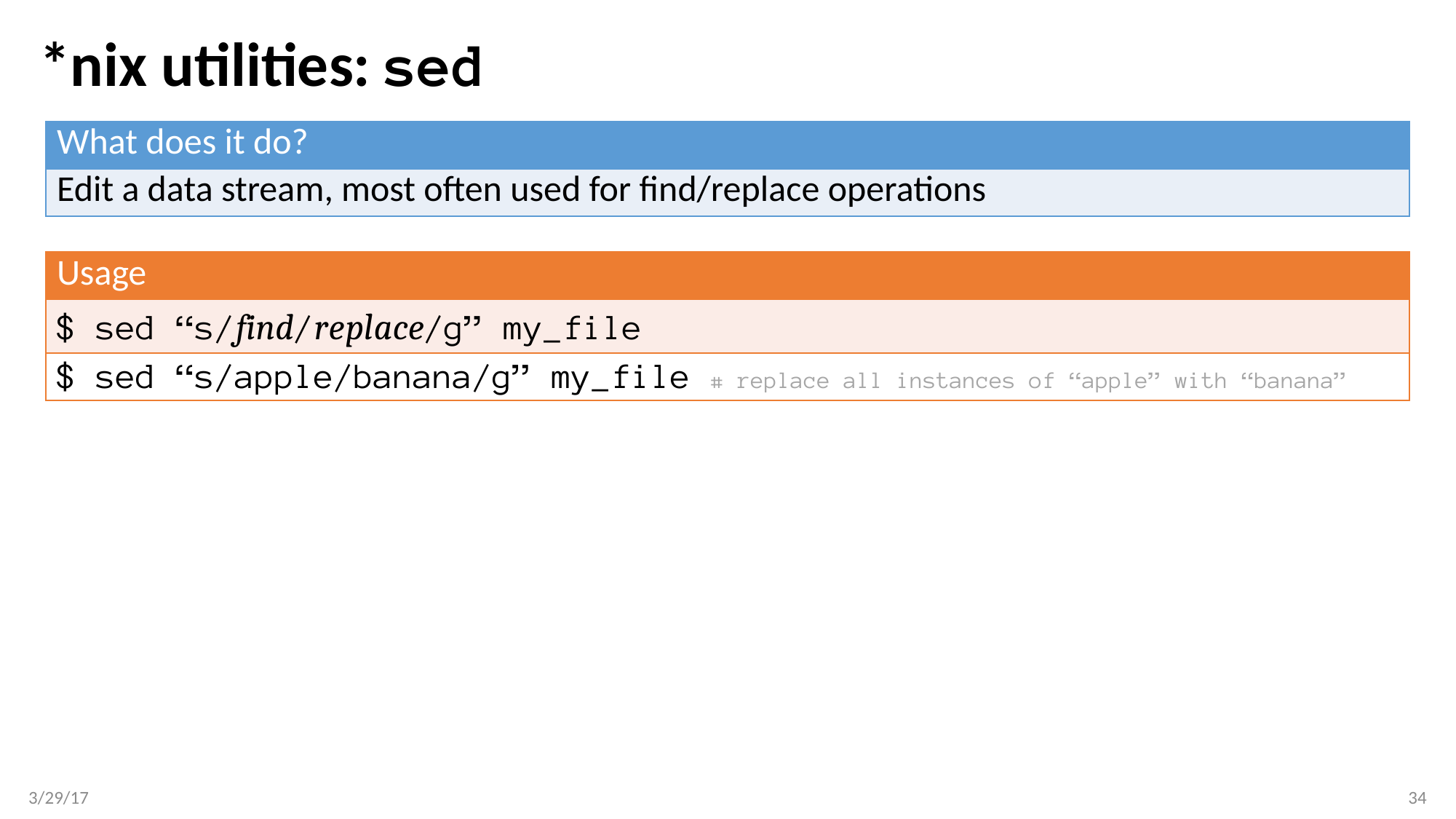

# *nix utilities: sed
| What does it do? |
| --- |
| Edit a data stream, most often used for find/replace operations |
| Usage |
| --- |
| $ sed “s/find/replace/g” my\_file |
| $ sed “s/apple/banana/g” my\_file # replace all instances of “apple” with “banana” |
3/29/17
34